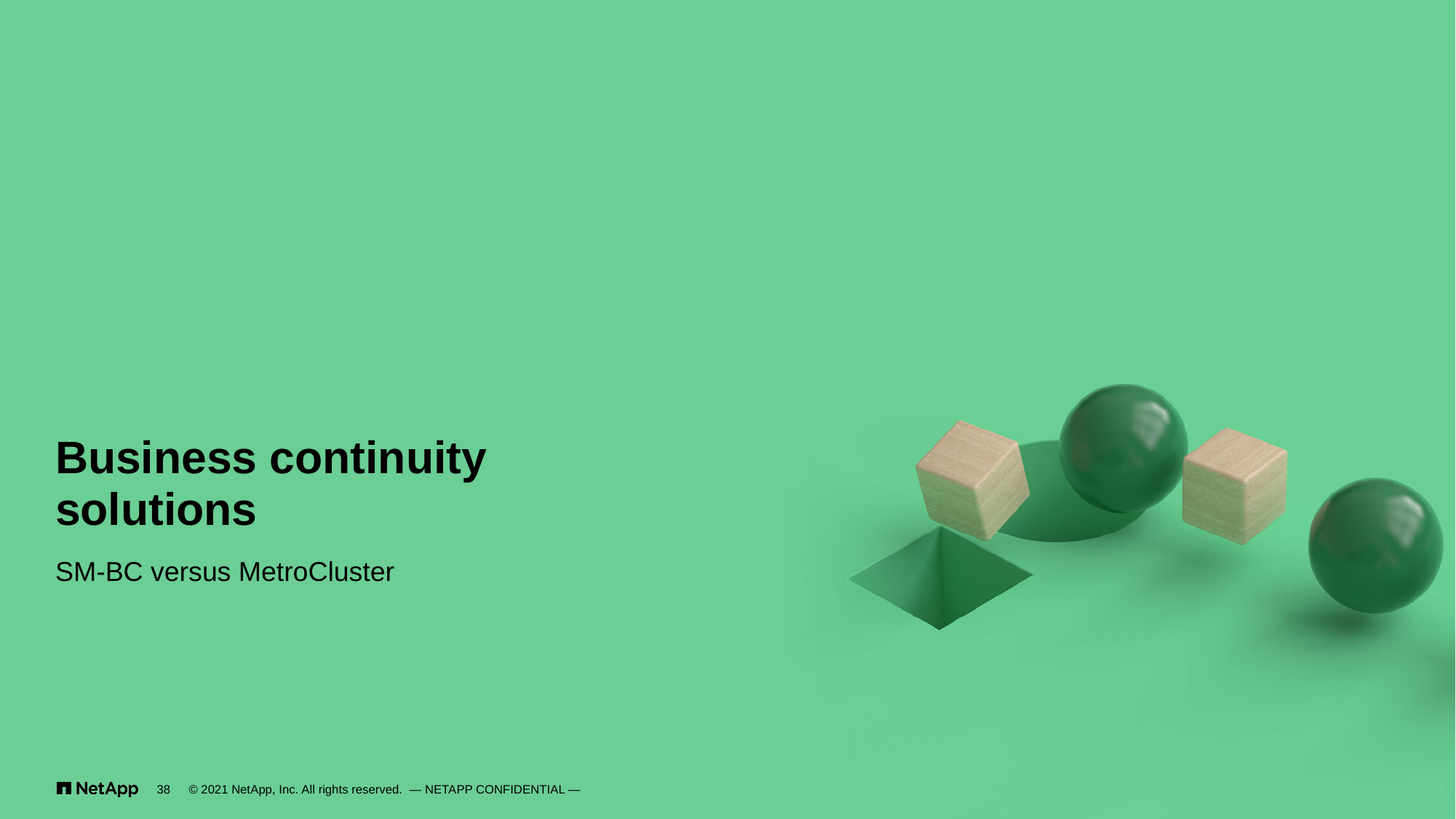

# Business continuity solutions
SM-BC versus MetroCluster
38
© 2021 NetApp, Inc. All rights reserved.  — NETAPP CONFIDENTIAL —